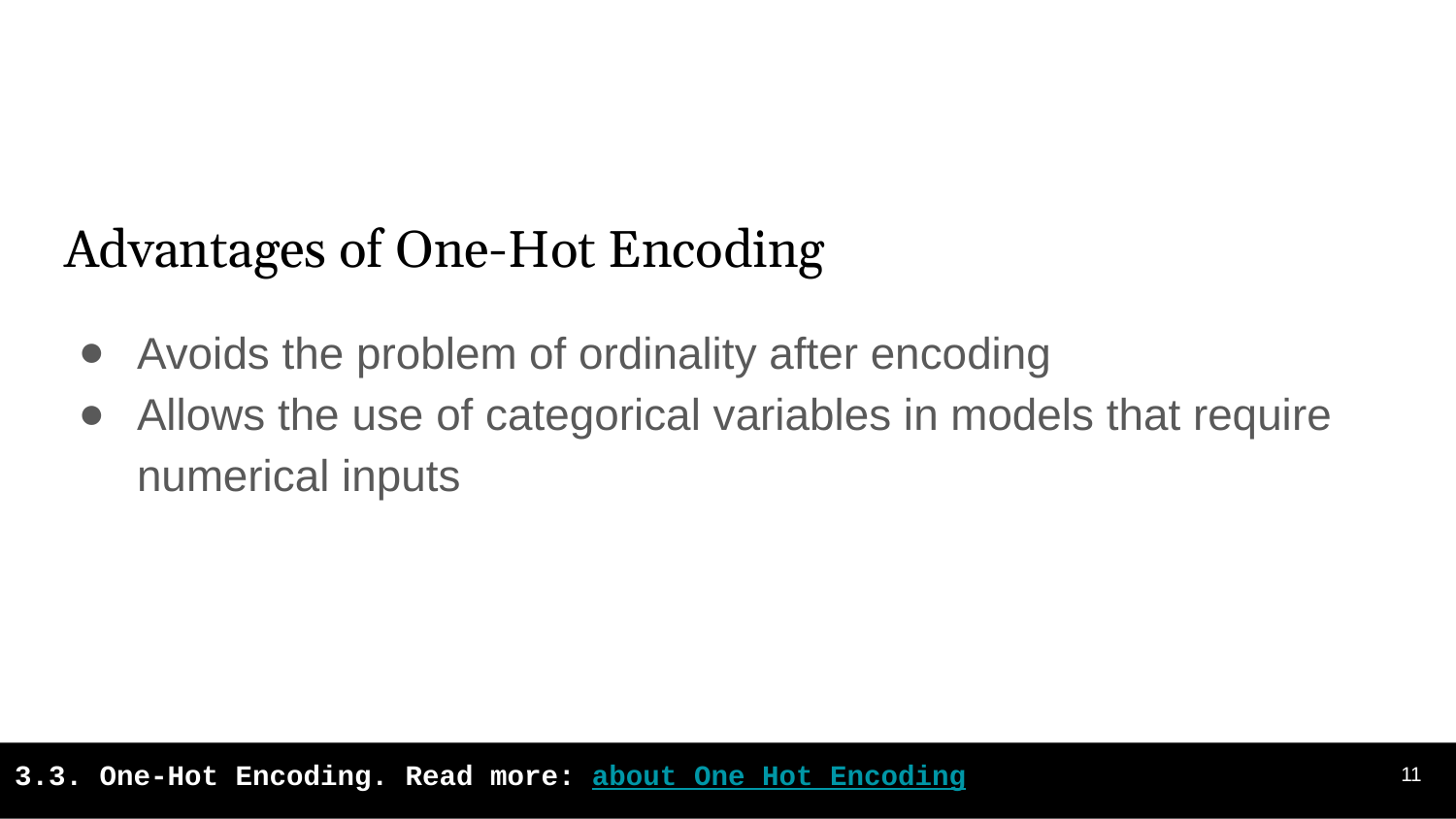

# Advantages of One-Hot Encoding
Avoids the problem of ordinality after encoding
Allows the use of categorical variables in models that require numerical inputs
11
3.3. One-Hot Encoding. Read more: about One Hot Encoding